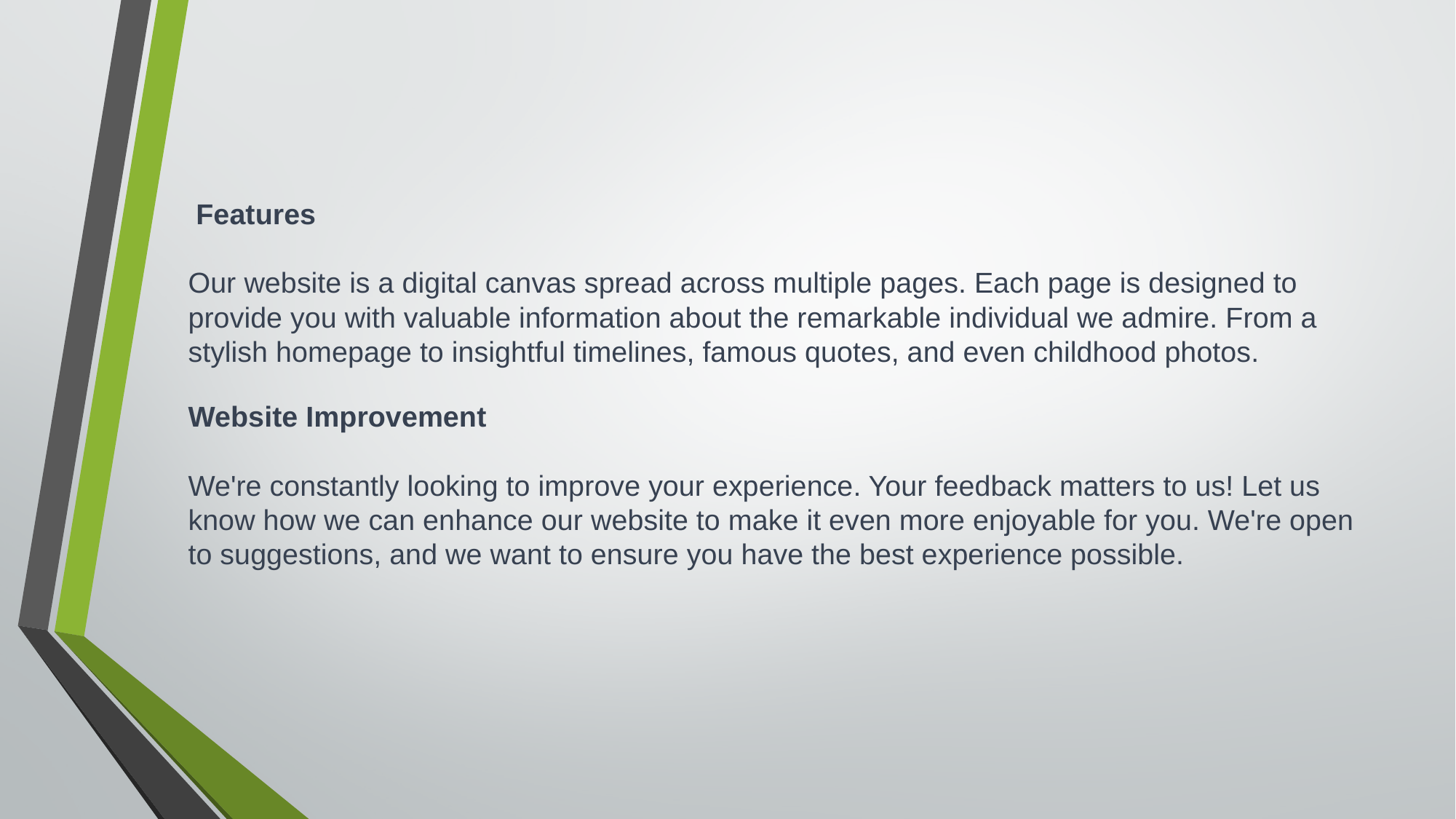

# Features Our website is a digital canvas spread across multiple pages. Each page is designed to provide you with valuable information about the remarkable individual we admire. From a stylish homepage to insightful timelines, famous quotes, and even childhood photos. Website Improvement We're constantly looking to improve your experience. Your feedback matters to us! Let us know how we can enhance our website to make it even more enjoyable for you. We're open to suggestions, and we want to ensure you have the best experience possible.